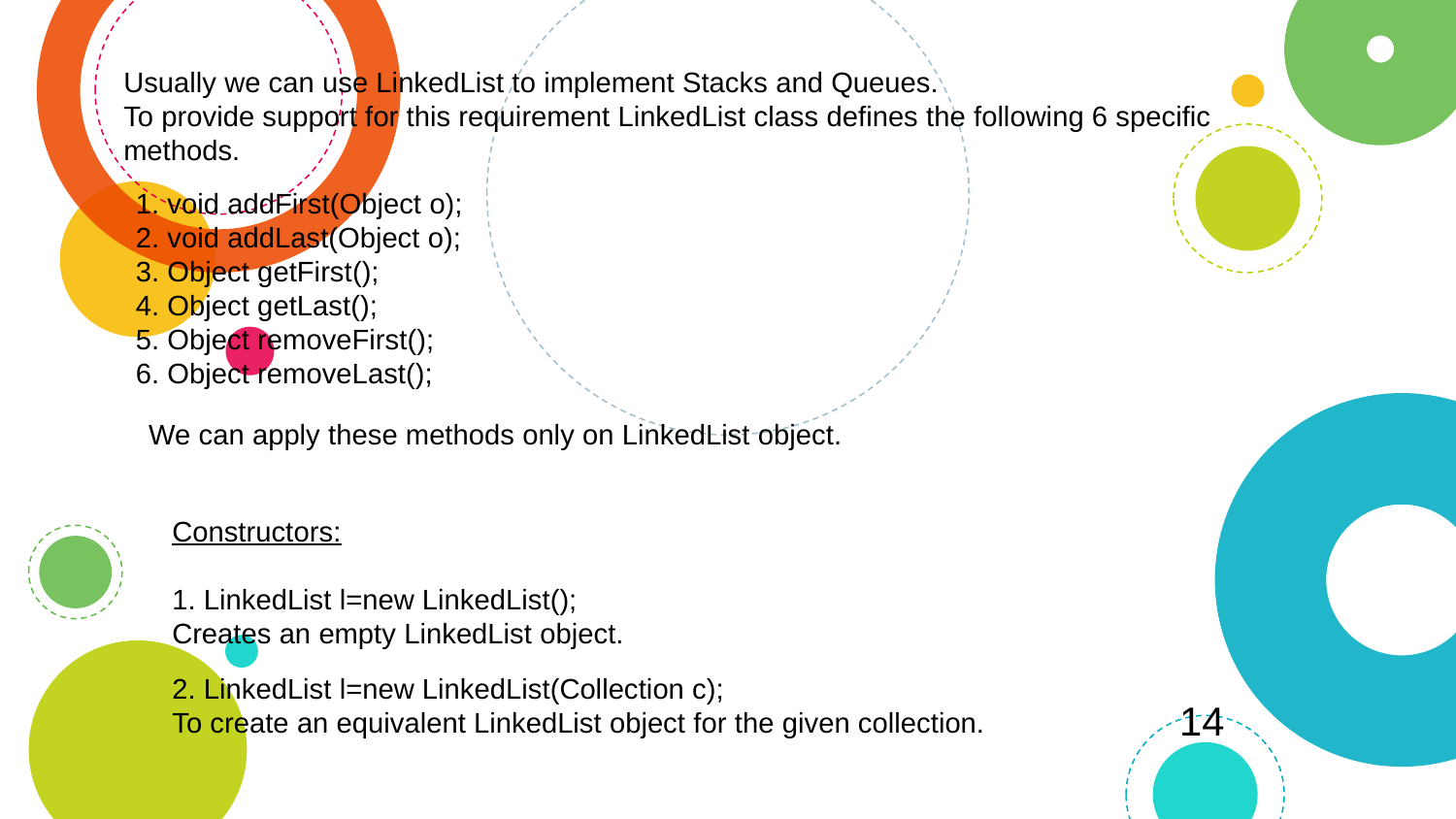

Usually we can use LinkedList to implement Stacks and Queues.
To provide support for this requirement LinkedList class defines the following 6 specific
methods.
1. void addFirst(Object o);
2. void addLast(Object o);
3. Object getFirst();
4. Object getLast();
5. Object removeFirst();
6. Object removeLast();
We can apply these methods only on LinkedList object.
Constructors:

1. LinkedList l=new LinkedList();
Creates an empty LinkedList object.
2. LinkedList l=new LinkedList(Collection c);
To create an equivalent LinkedList object for the given collection.
14